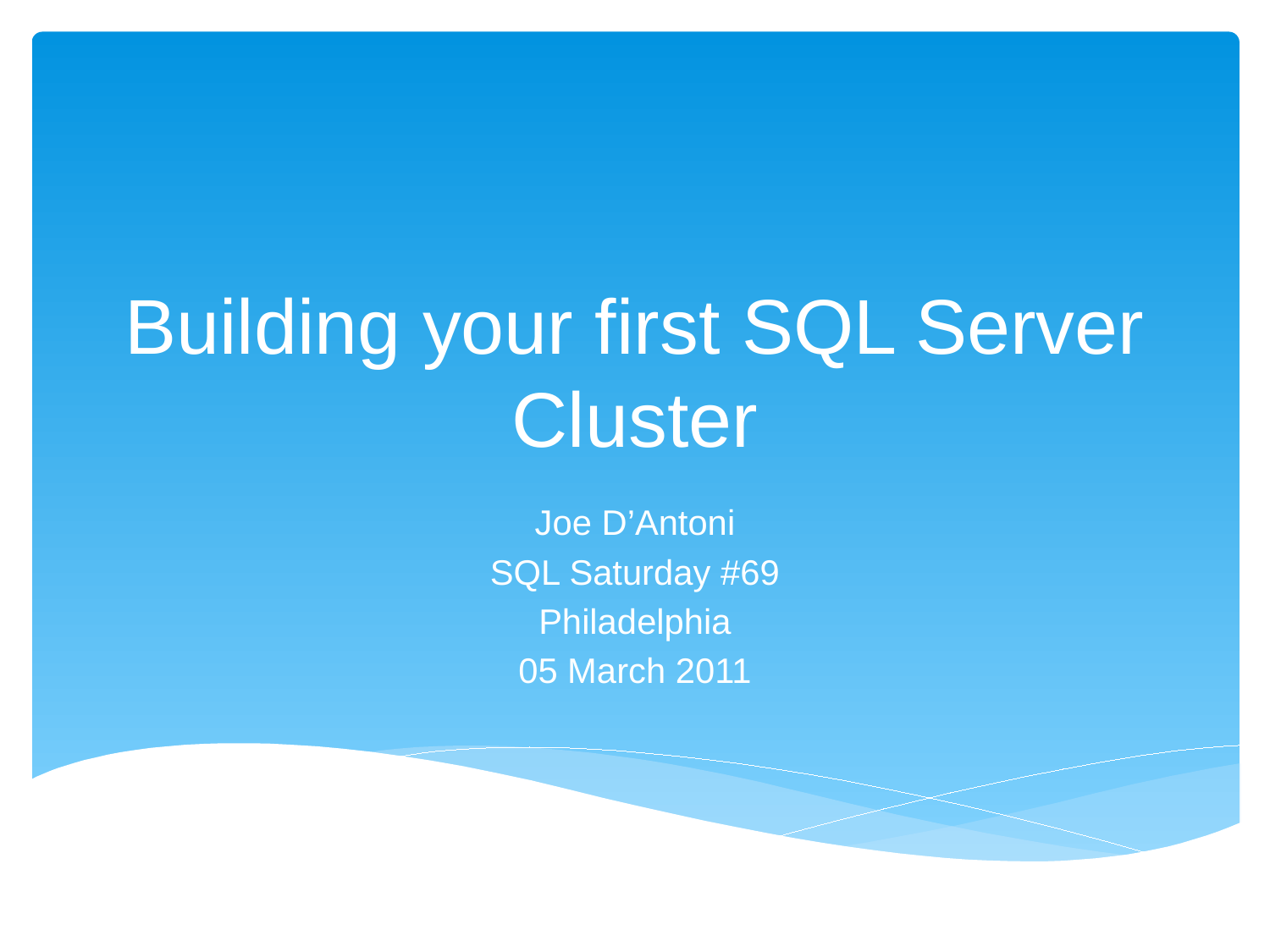

# Building your first SQL Server Cluster
Joe D’Antoni
SQL Saturday #69
Philadelphia
05 March 2011